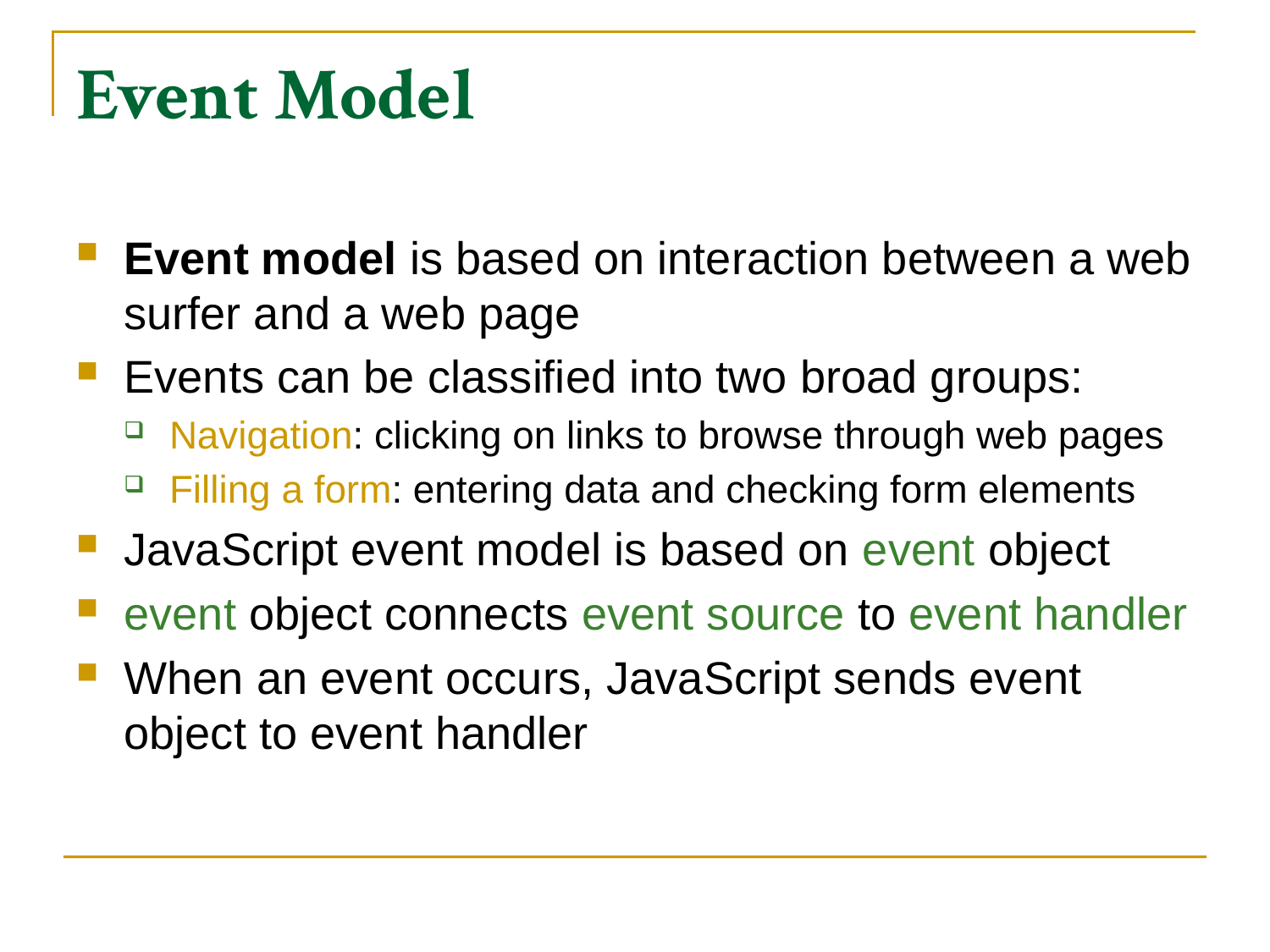

# Event Model
Event model is based on interaction between a web surfer and a web page
Events can be classified into two broad groups:
Navigation: clicking on links to browse through web pages
Filling a form: entering data and checking form elements
JavaScript event model is based on event object
event object connects event source to event handler
When an event occurs, JavaScript sends event object to event handler